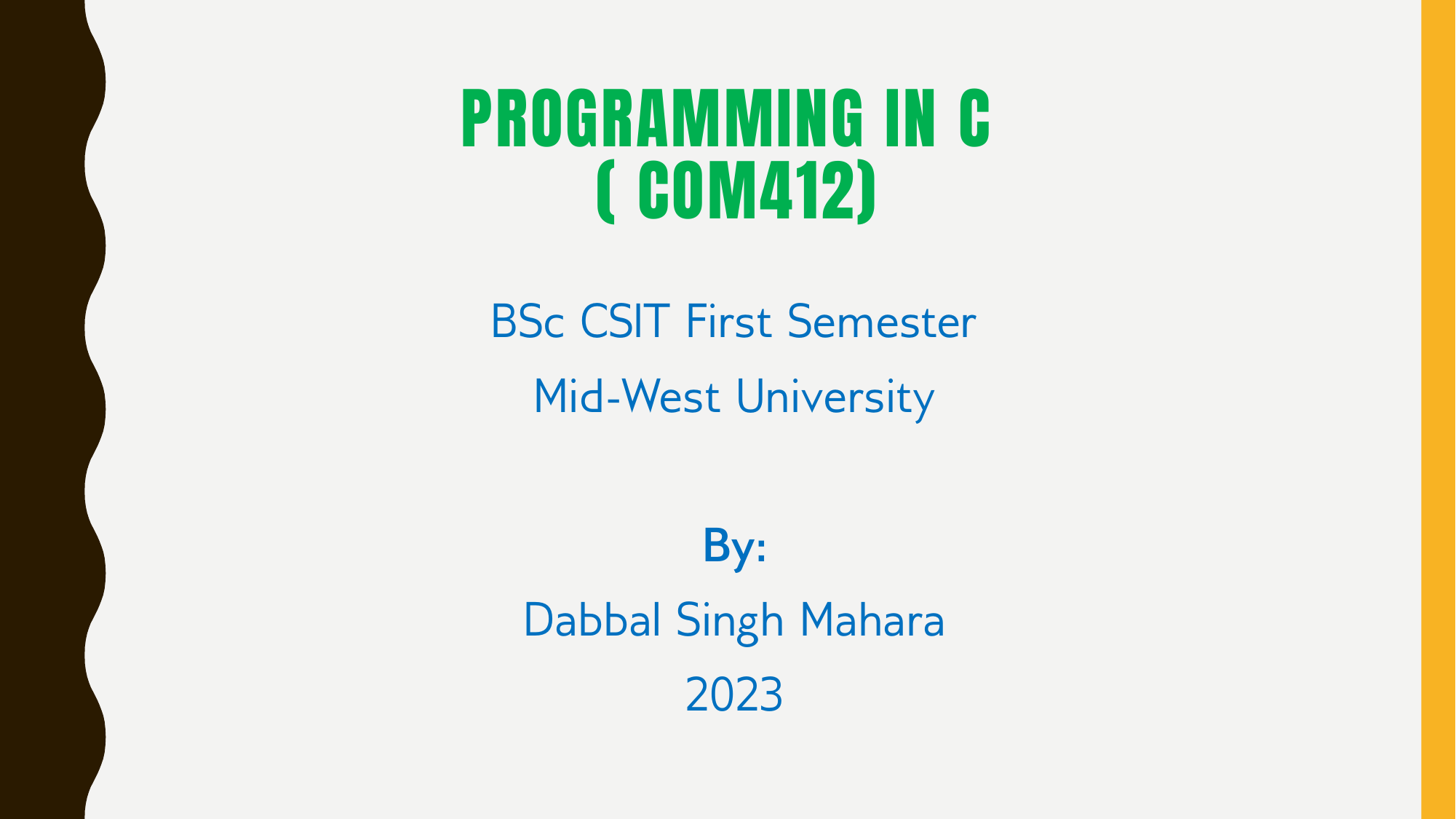

# Programming in C ( Com412)
BSc CSIT First Semester
Mid-West University

By:
Dabbal Singh Mahara
2023